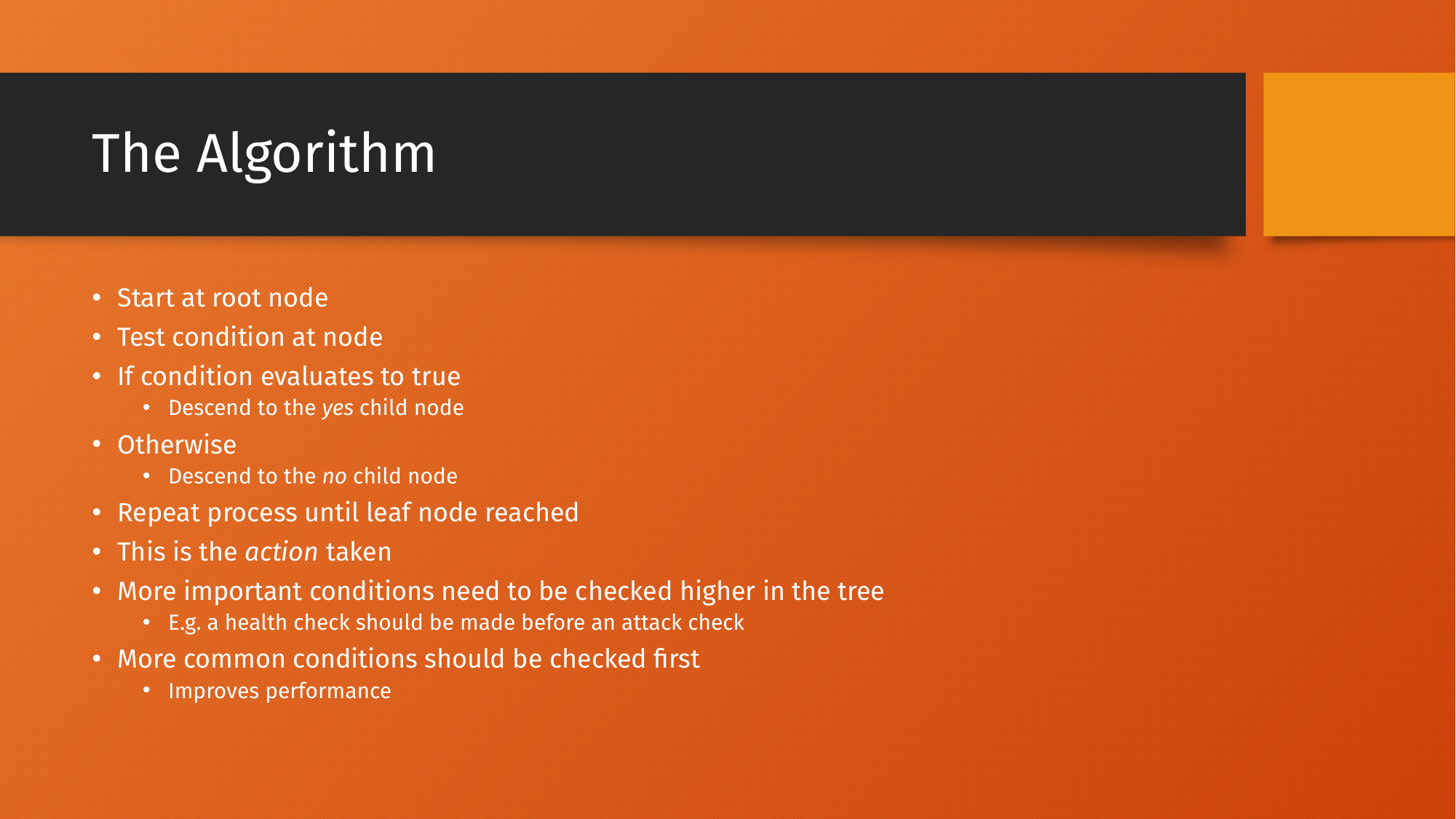

# The Algorithm
Start at root node
Test condition at node
If condition evaluates to true
Descend to the yes child node
Otherwise
Descend to the no child node
Repeat process until leaf node reached
This is the action taken
More important conditions need to be checked higher in the tree
E.g. a health check should be made before an attack check
More common conditions should be checked first
Improves performance